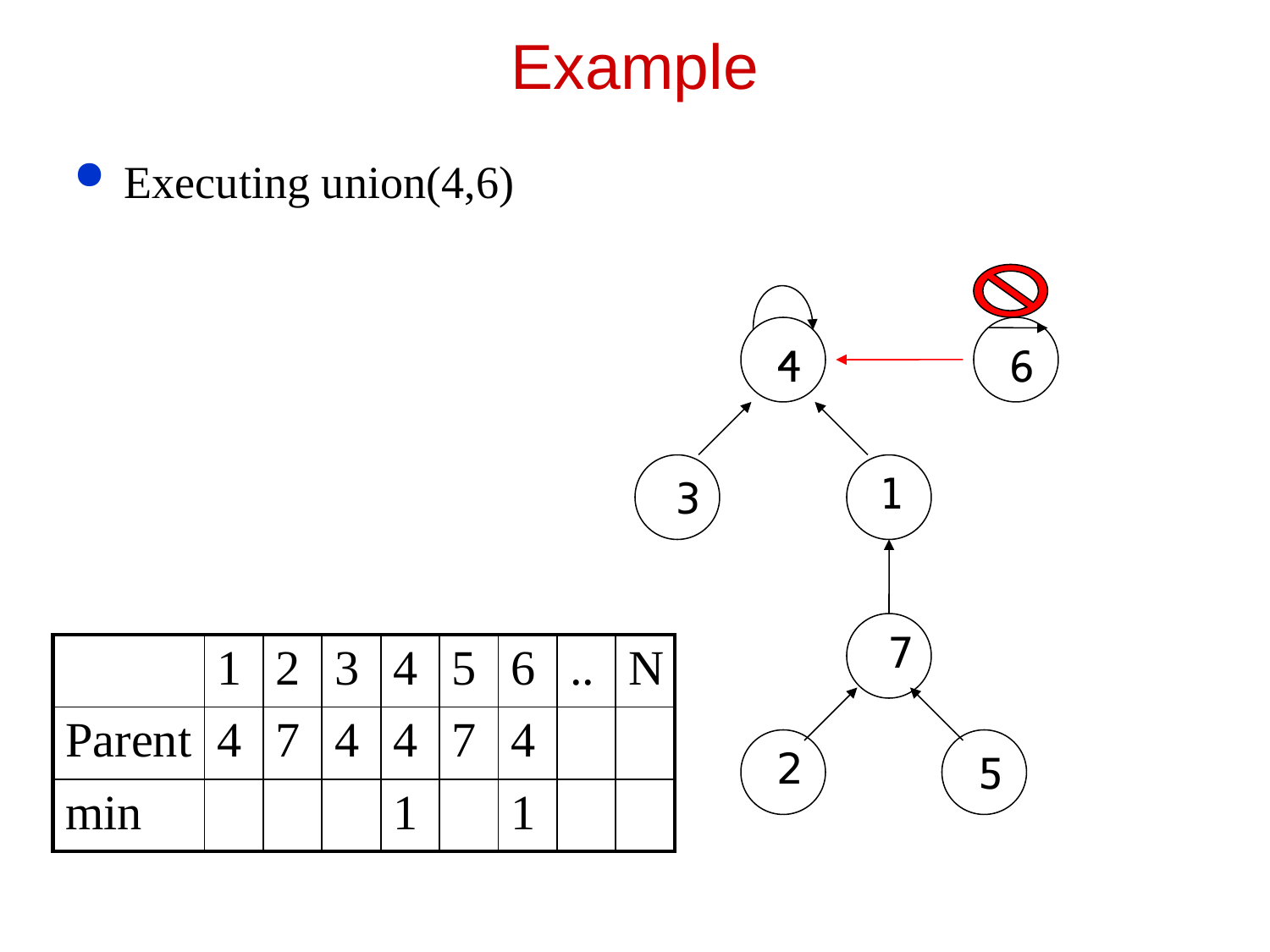

# Example
Executing union(4,6)

4
6

1
3

7
|  | 1 | 2 | 3 | 4 | 5 | 6 | .. | N |
| --- | --- | --- | --- | --- | --- | --- | --- | --- |
| Parent | 4 | 7 | 4 | 4 | 7 | 4 |  |  |
| min |  |  |  | 1 |  | 1 |  |  |

2
5